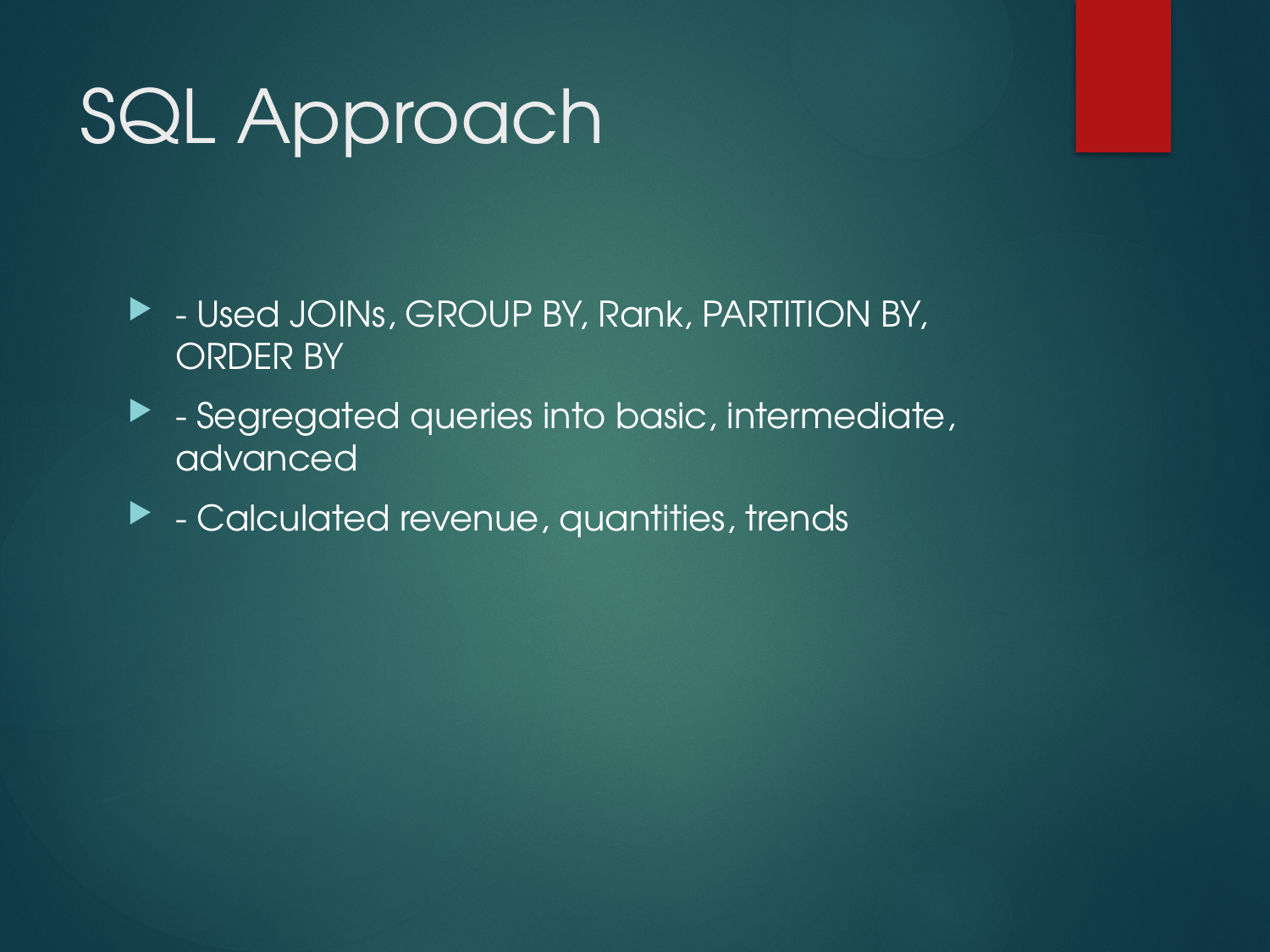

# SQL Approach
- Used JOINs, GROUP BY, Rank, PARTITION BY, ORDER BY
- Segregated queries into basic, intermediate, advanced
- Calculated revenue, quantities, trends